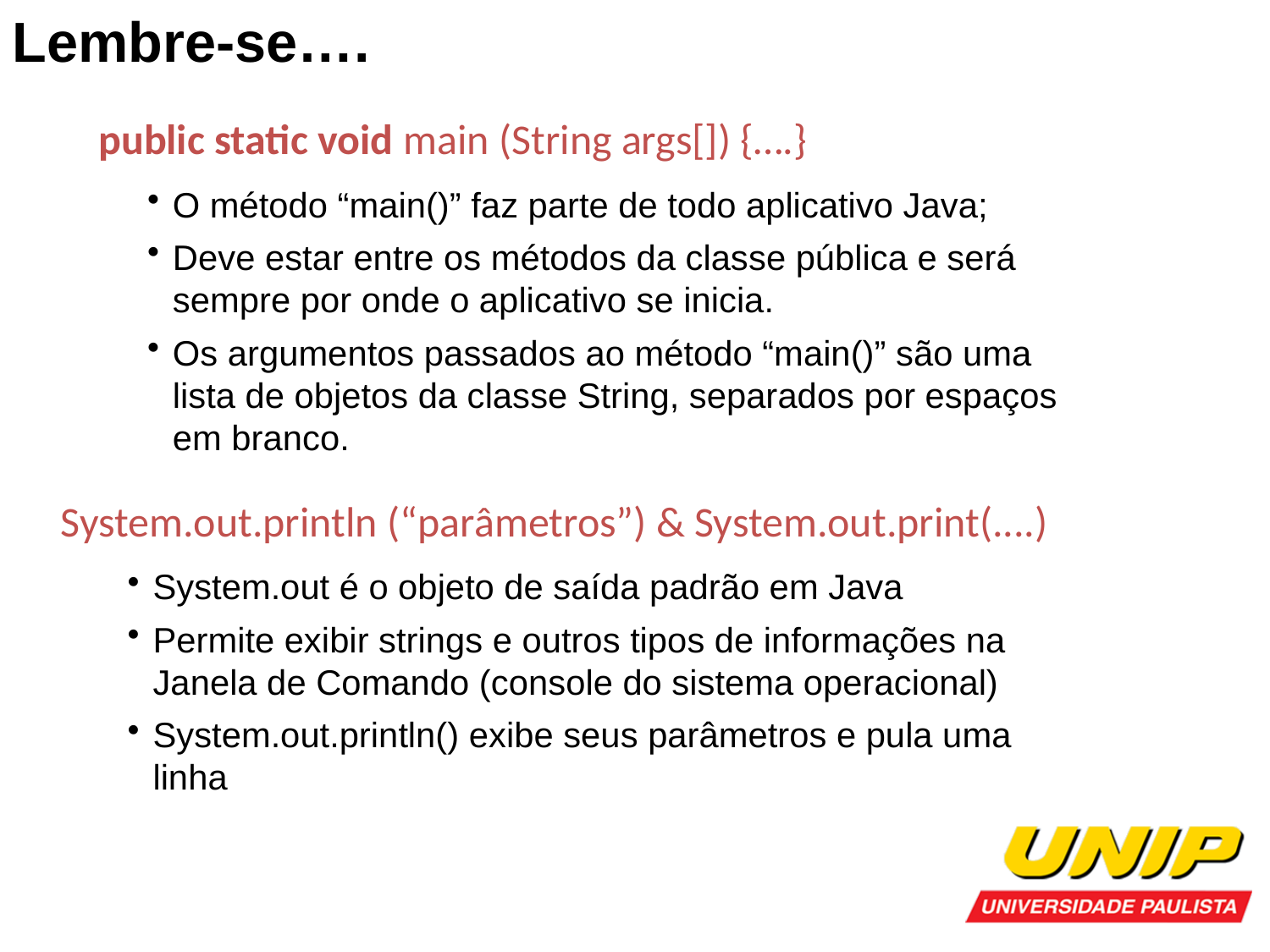

Lembre-se….
public static void main (String args[]) {….}
O método “main()” faz parte de todo aplicativo Java;
Deve estar entre os métodos da classe pública e será sempre por onde o aplicativo se inicia.
Os argumentos passados ao método “main()” são uma lista de objetos da classe String, separados por espaços em branco.

System.out.println (“parâmetros”) & System.out.print(....)
System.out é o objeto de saída padrão em Java
Permite exibir strings e outros tipos de informações na Janela de Comando (console do sistema operacional)
System.out.println() exibe seus parâmetros e pula uma linha